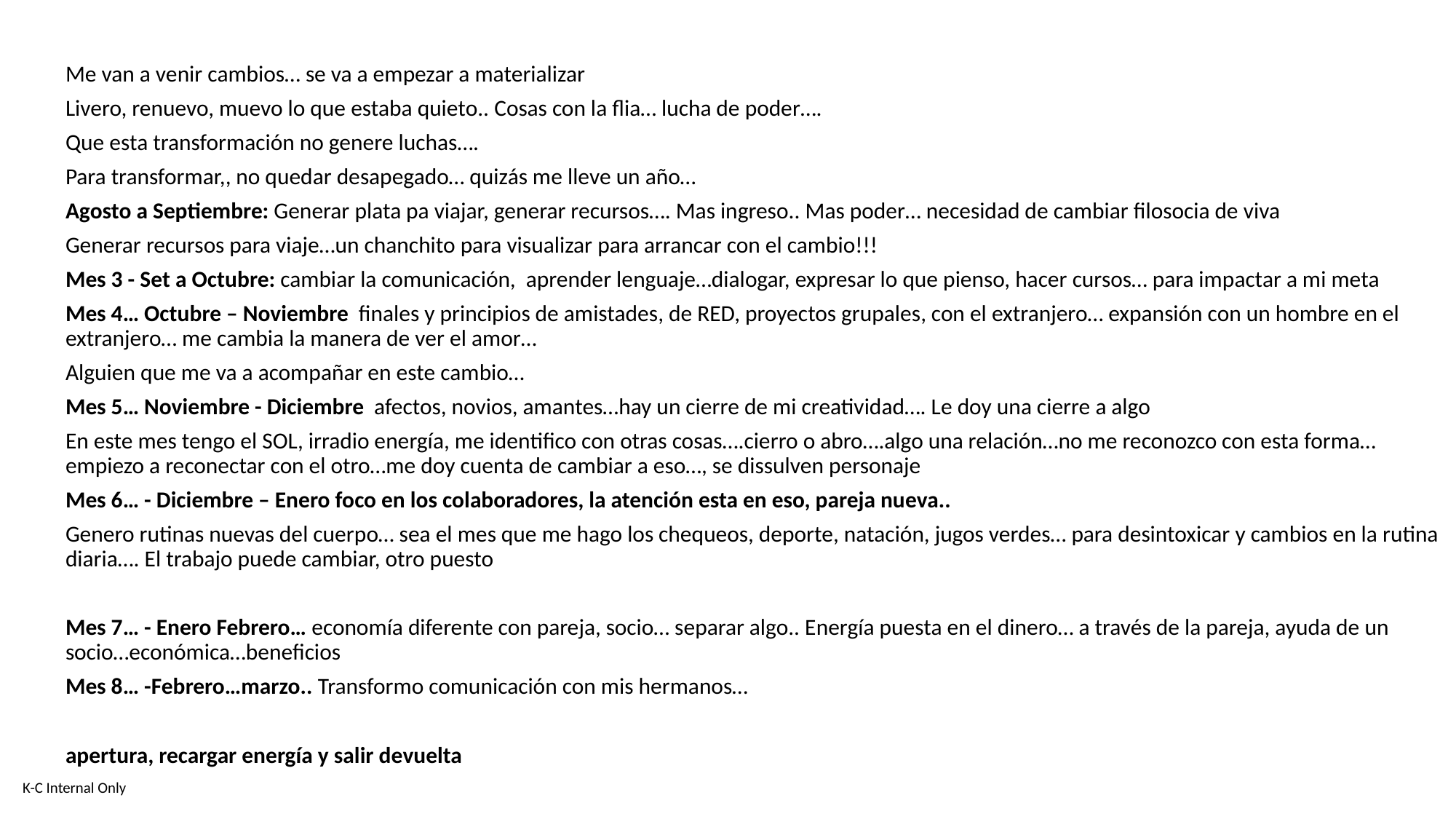

Me van a venir cambios… se va a empezar a materializar
Livero, renuevo, muevo lo que estaba quieto.. Cosas con la flia… lucha de poder….
Que esta transformación no genere luchas….
Para transformar,, no quedar desapegado… quizás me lleve un año…
Agosto a Septiembre: Generar plata pa viajar, generar recursos…. Mas ingreso.. Mas poder… necesidad de cambiar filosocia de viva
Generar recursos para viaje…un chanchito para visualizar para arrancar con el cambio!!!
Mes 3 - Set a Octubre: cambiar la comunicación,  aprender lenguaje…dialogar, expresar lo que pienso, hacer cursos… para impactar a mi meta
Mes 4… Octubre – Noviembre  finales y principios de amistades, de RED, proyectos grupales, con el extranjero… expansión con un hombre en el extranjero… me cambia la manera de ver el amor…
Alguien que me va a acompañar en este cambio…
Mes 5… Noviembre - Diciembre  afectos, novios, amantes…hay un cierre de mi creatividad…. Le doy una cierre a algo
En este mes tengo el SOL, irradio energía, me identifico con otras cosas….cierro o abro….algo una relación…no me reconozco con esta forma… empiezo a reconectar con el otro…me doy cuenta de cambiar a eso…, se dissulven personaje
Mes 6… - Diciembre – Enero foco en los colaboradores, la atención esta en eso, pareja nueva..
Genero rutinas nuevas del cuerpo… sea el mes que me hago los chequeos, deporte, natación, jugos verdes… para desintoxicar y cambios en la rutina diaria…. El trabajo puede cambiar, otro puesto

Mes 7… - Enero Febrero… economía diferente con pareja, socio… separar algo.. Energía puesta en el dinero… a través de la pareja, ayuda de un socio…económica…beneficios
Mes 8… -Febrero…marzo.. Transformo comunicación con mis hermanos…

apertura, recargar energía y salir devuelta